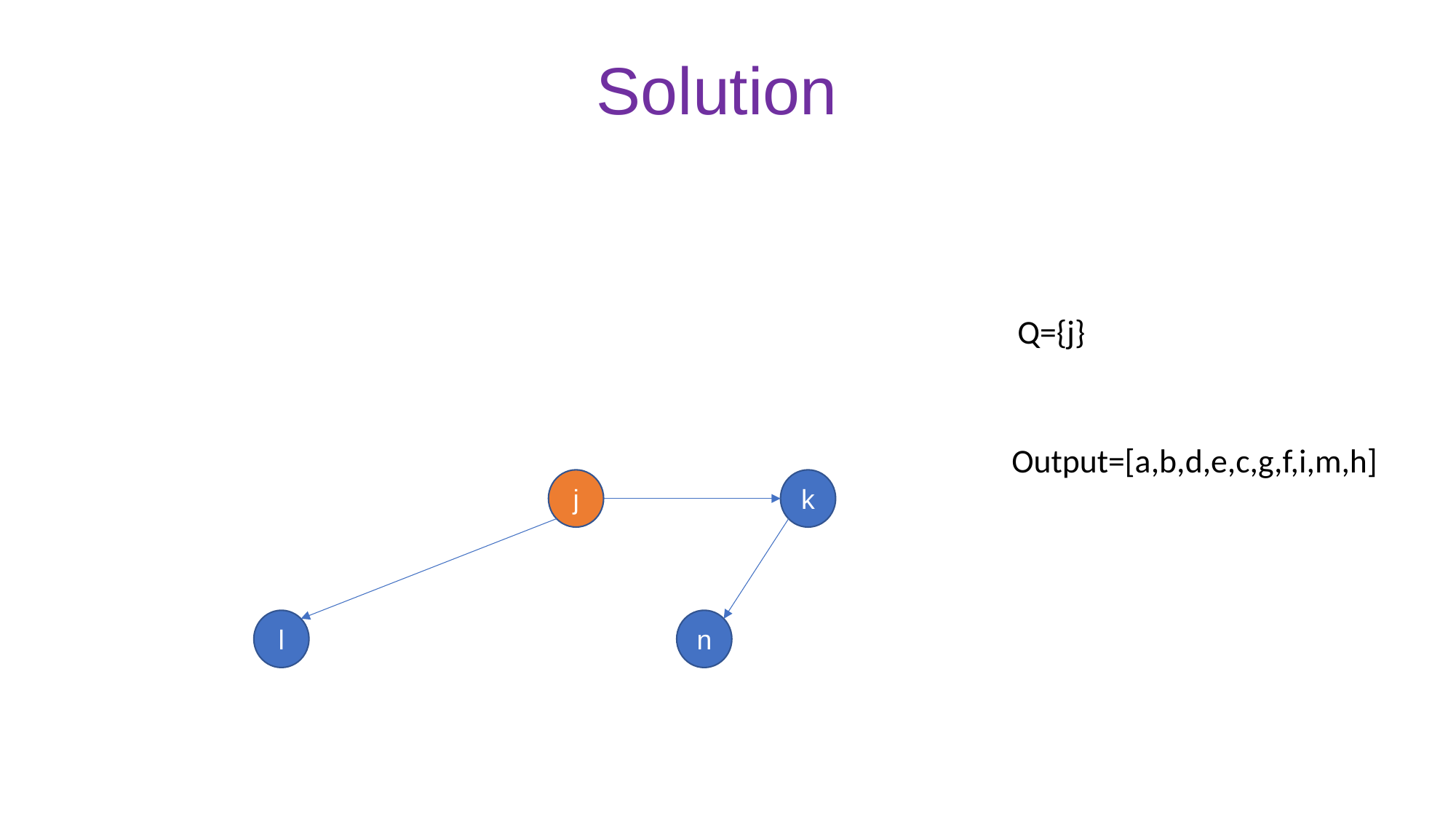

# Solution
Q={j}
Output=[a,b,d,e,c,g,f,i,m,h]
j
k
l
n